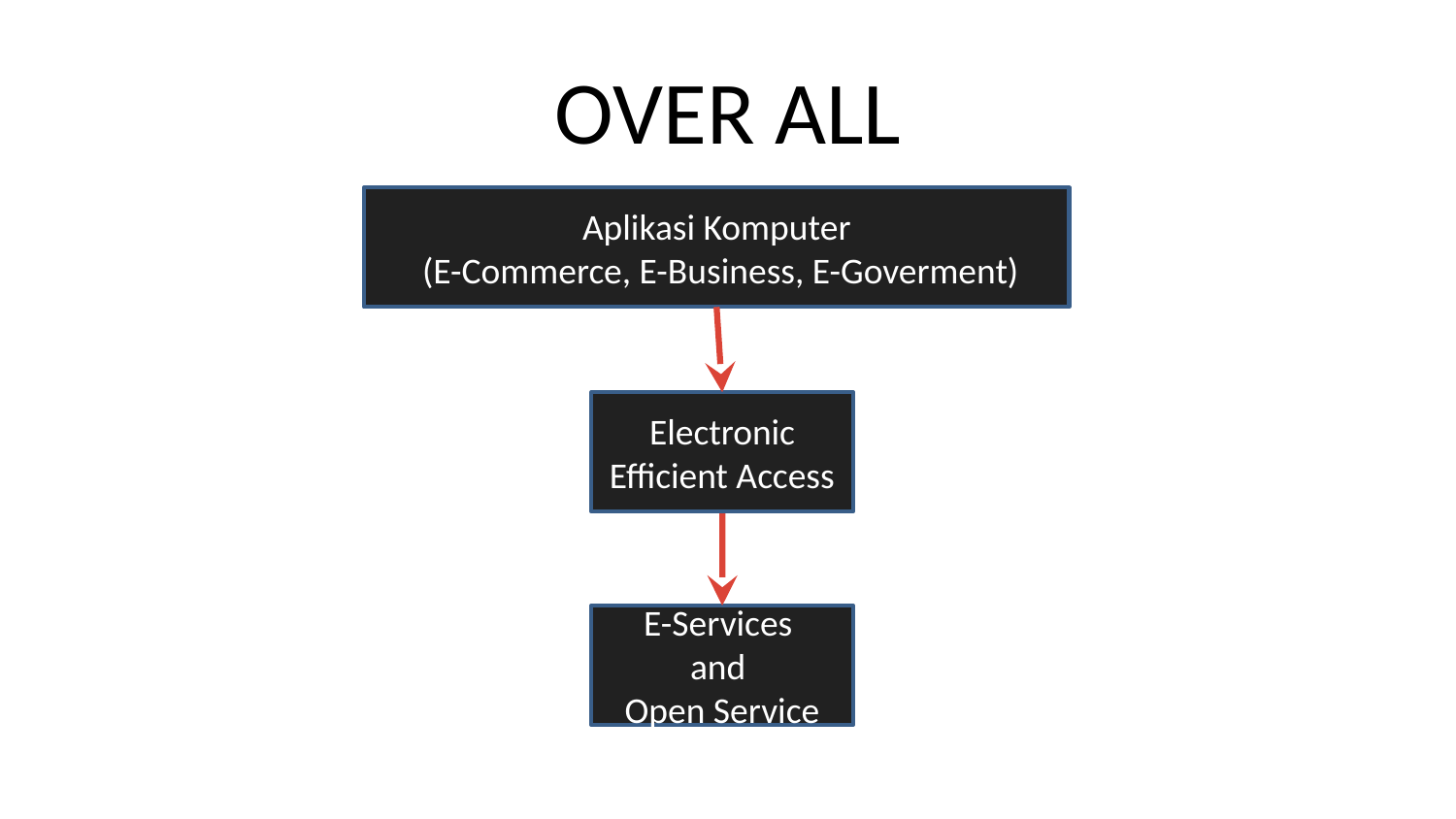

# OVER ALL
Aplikasi Komputer
 (E-Commerce, E-Business, E-Goverment)
Electronic Efficient Access
E-Services
and
Open Service